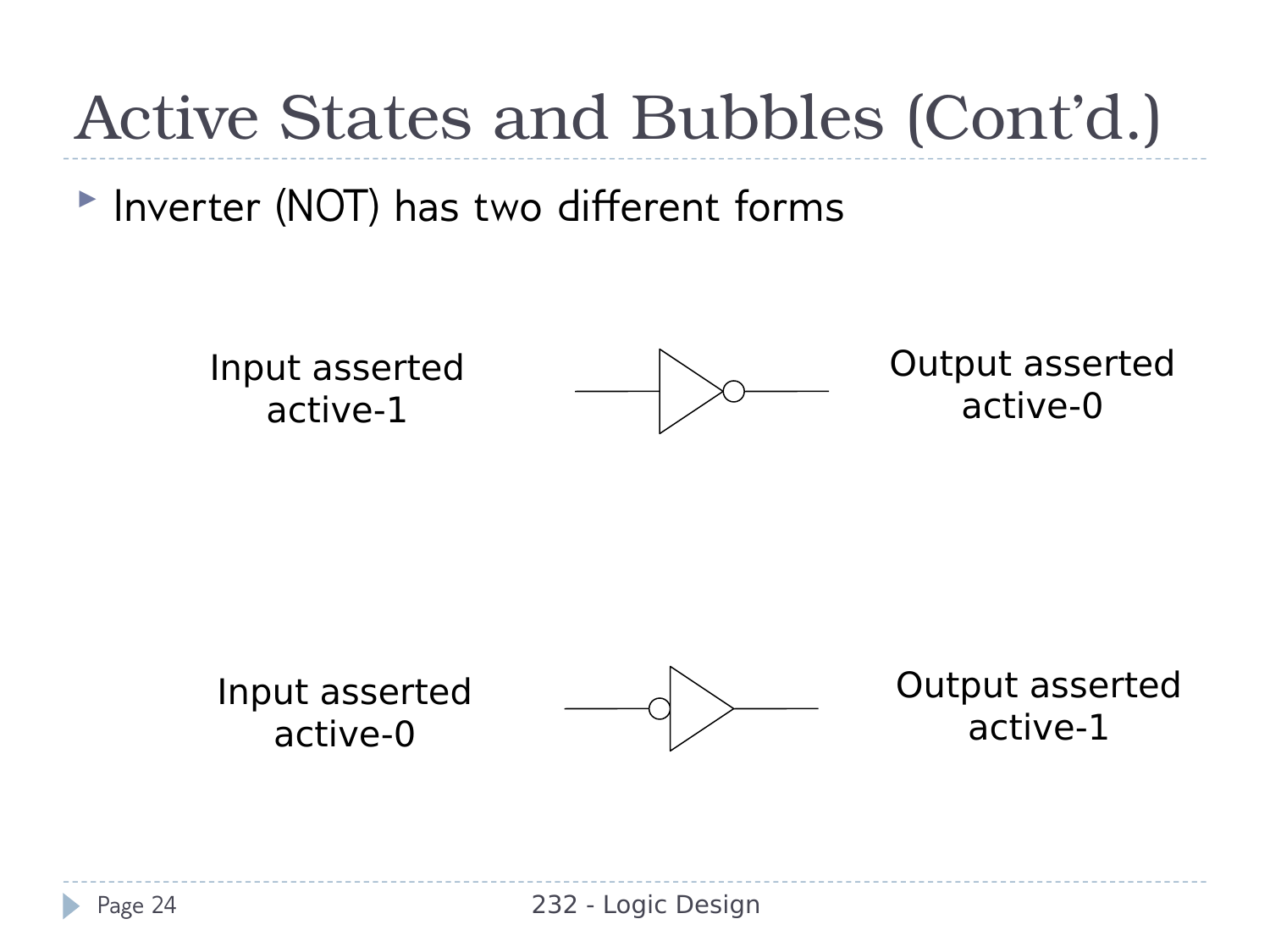

Active States and Bubbles (Cont’d.)
Inverter (NOT) has two different forms
Output asserted
active-0
Input asserted
active-1

Output asserted
active-1
Input asserted
active-0

Page 24
232 - Logic Design